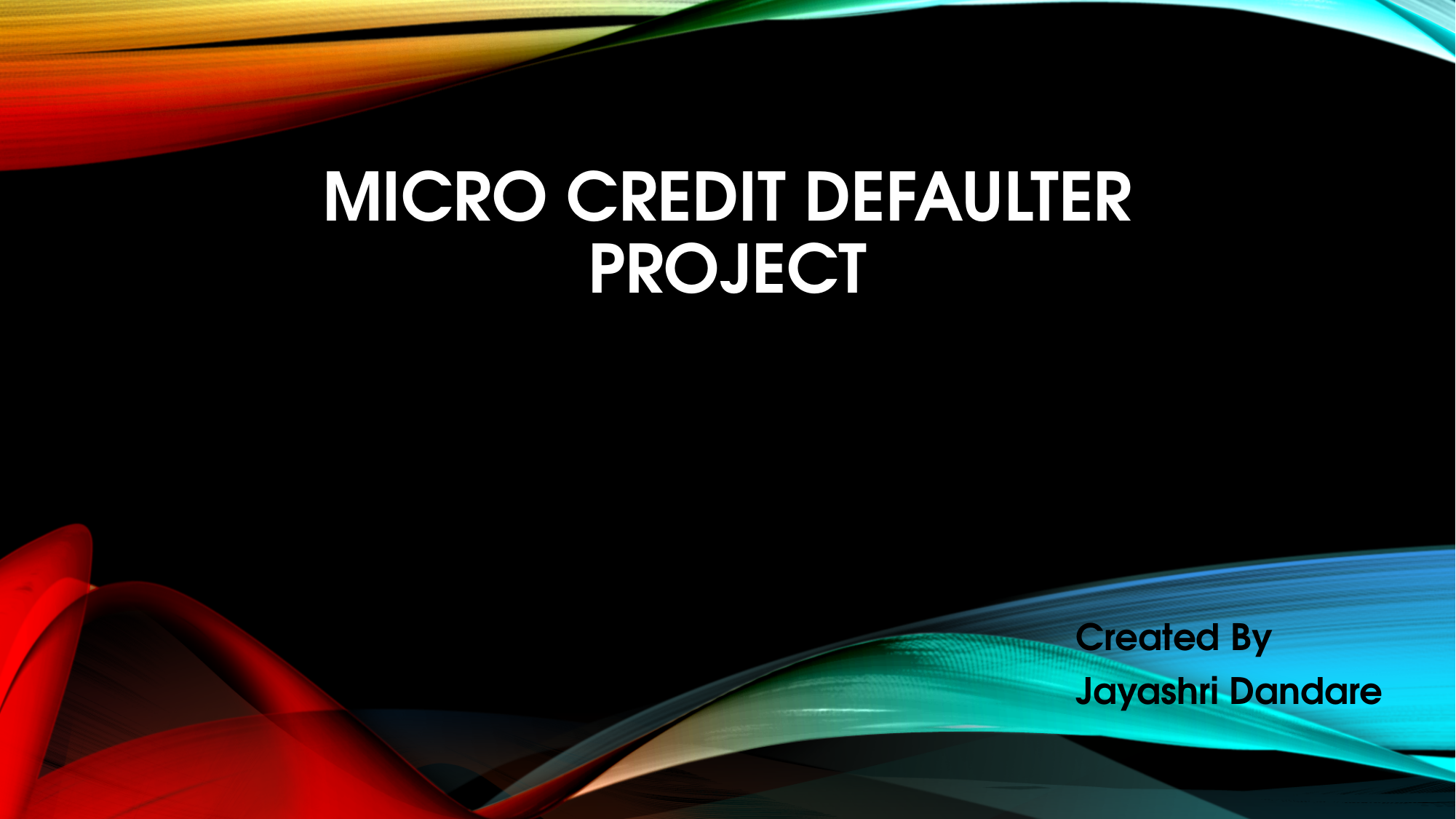

# Micro Credit Defaulter Project
Created By
Jayashri Dandare